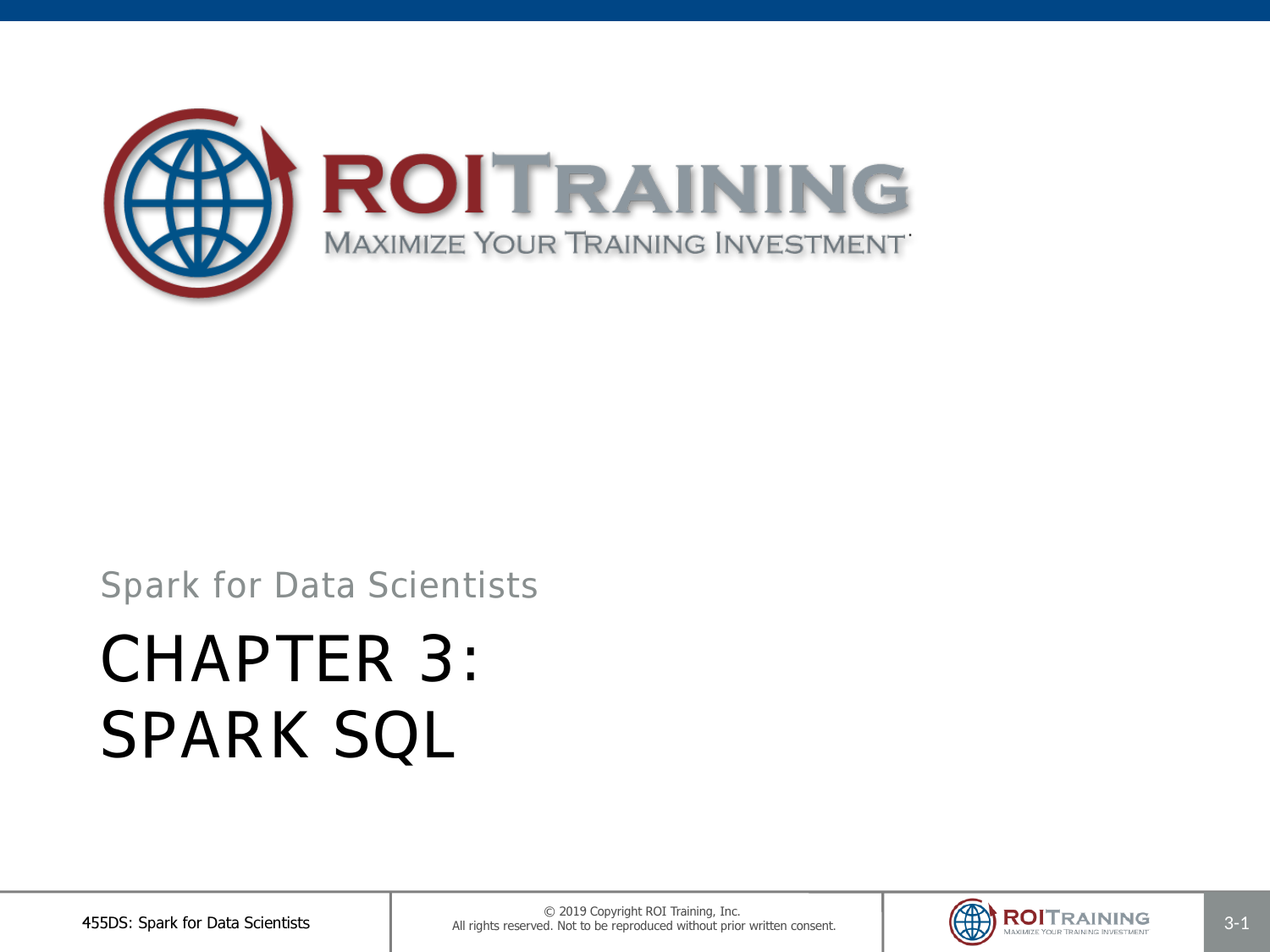

Spark for Data Scientists
# Chapter 3: Spark SQL